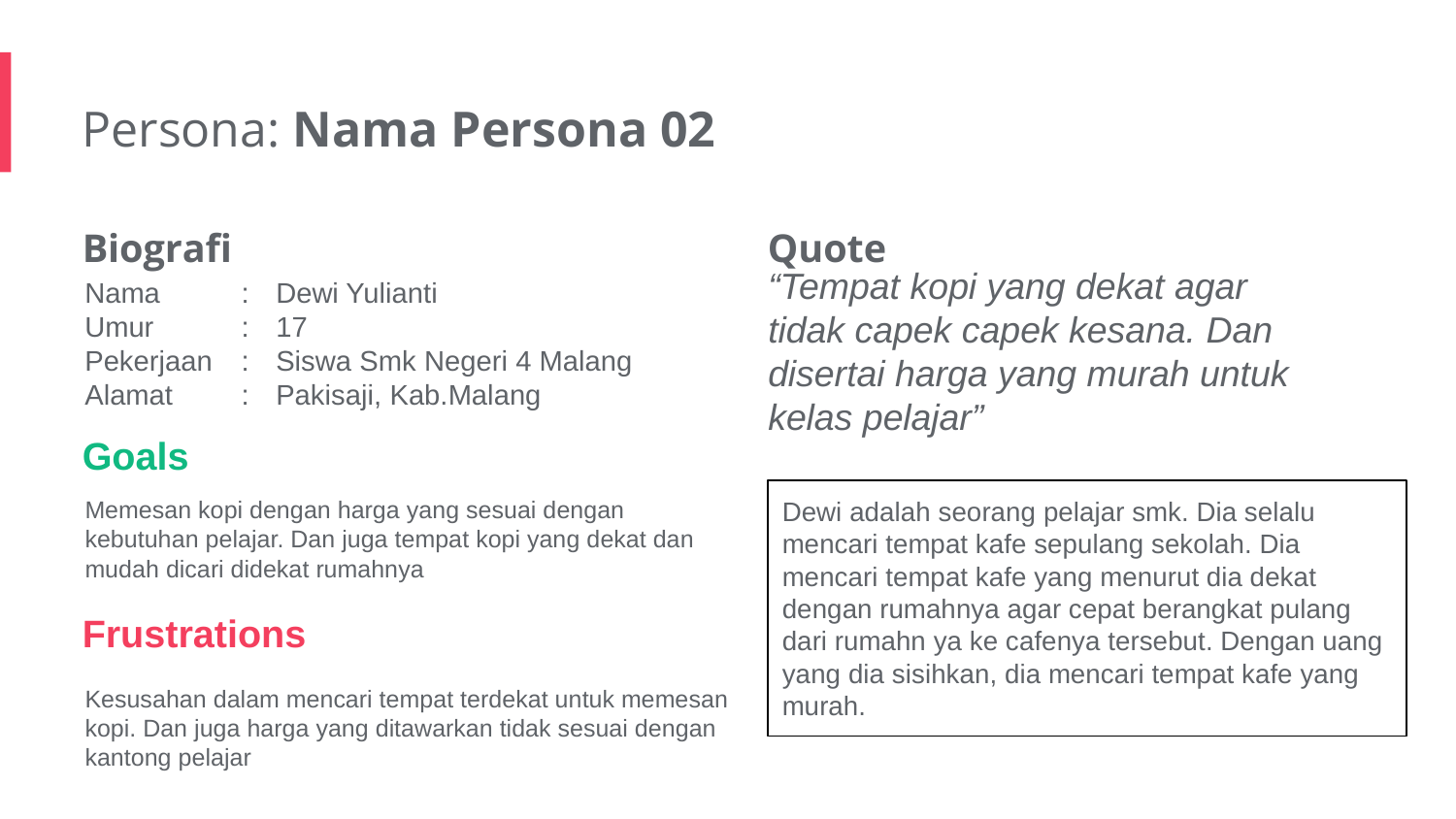

Persona: Nama Persona 02
Biografi

Quote

“Tempat kopi yang dekat agar tidak capek capek kesana. Dan disertai harga yang murah untuk kelas pelajar”
Nama
Umur
Pekerjaan
Alamat
:
:
:
:
Dewi Yulianti
17
Siswa Smk Negeri 4 Malang
Pakisaji, Kab.Malang
Goals

Memesan kopi dengan harga yang sesuai dengan kebutuhan pelajar. Dan juga tempat kopi yang dekat dan mudah dicari didekat rumahnya

Dewi adalah seorang pelajar smk. Dia selalu mencari tempat kafe sepulang sekolah. Dia mencari tempat kafe yang menurut dia dekat dengan rumahnya agar cepat berangkat pulang dari rumahn ya ke cafenya tersebut. Dengan uang yang dia sisihkan, dia mencari tempat kafe yang murah.

Frustrations
Kesusahan dalam mencari tempat terdekat untuk memesan kopi. Dan juga harga yang ditawarkan tidak sesuai dengan kantong pelajar